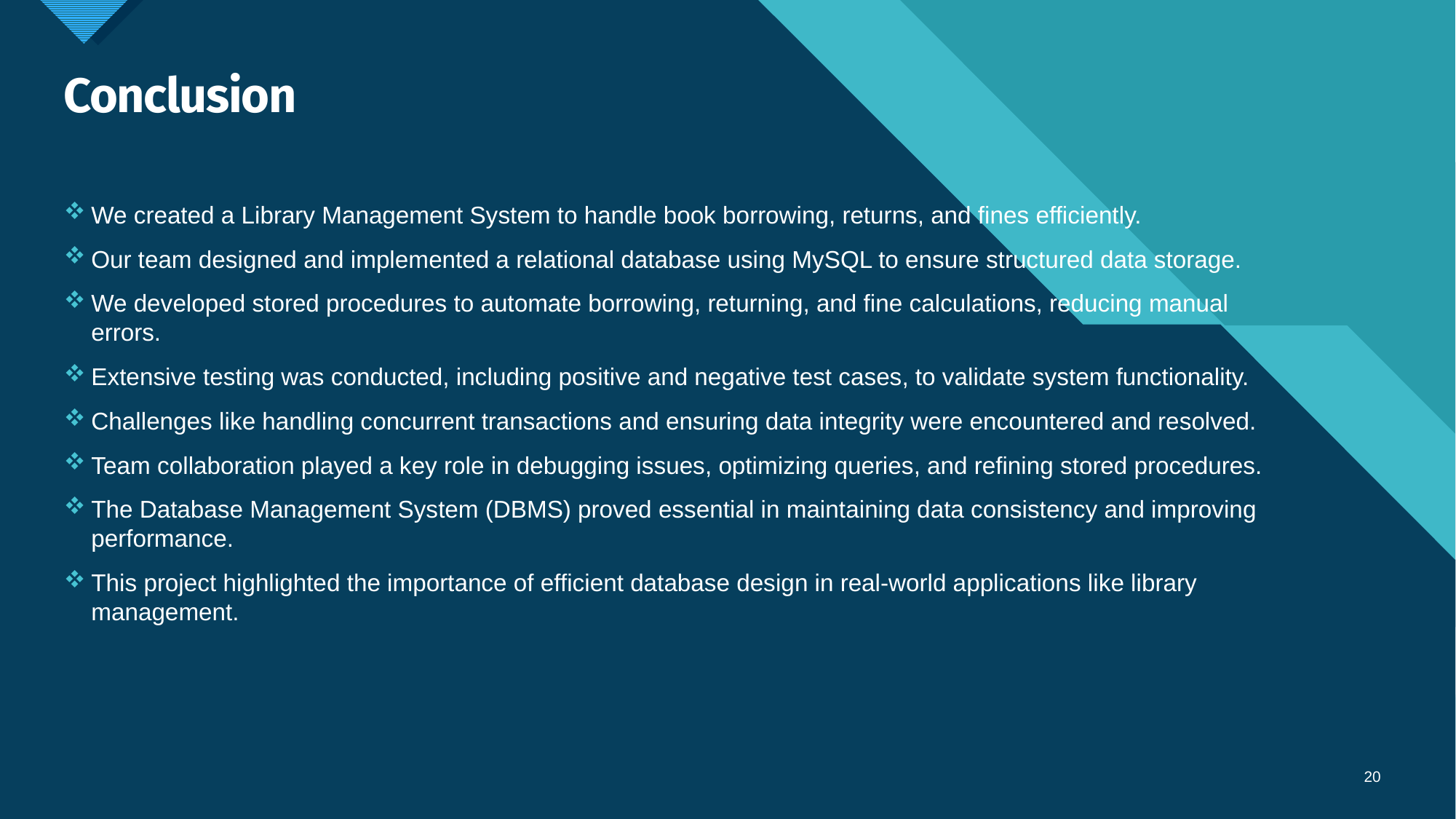

# Conclusion
We created a Library Management System to handle book borrowing, returns, and fines efficiently.
Our team designed and implemented a relational database using MySQL to ensure structured data storage.
We developed stored procedures to automate borrowing, returning, and fine calculations, reducing manual errors.
Extensive testing was conducted, including positive and negative test cases, to validate system functionality.
Challenges like handling concurrent transactions and ensuring data integrity were encountered and resolved.
Team collaboration played a key role in debugging issues, optimizing queries, and refining stored procedures.
The Database Management System (DBMS) proved essential in maintaining data consistency and improving performance.
This project highlighted the importance of efficient database design in real-world applications like library management.
20